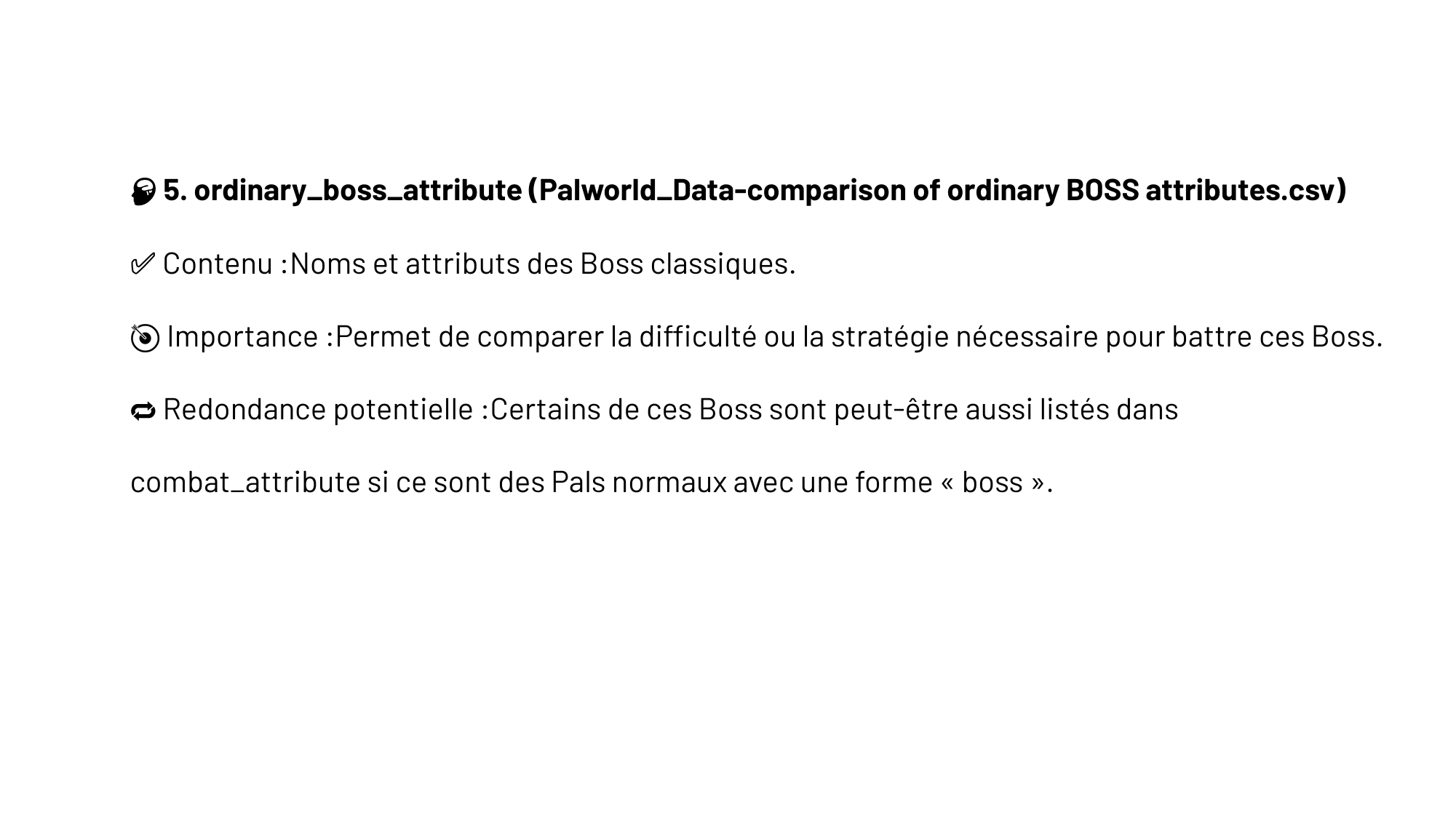

🧠 5. ordinary_boss_attribute (Palworld_Data-comparison of ordinary BOSS attributes.csv)
✅ Contenu :Noms et attributs des Boss classiques.
🎯 Importance :Permet de comparer la difficulté ou la stratégie nécessaire pour battre ces Boss.
🔁 Redondance potentielle :Certains de ces Boss sont peut-être aussi listés dans combat_attribute si ce sont des Pals normaux avec une forme « boss ».